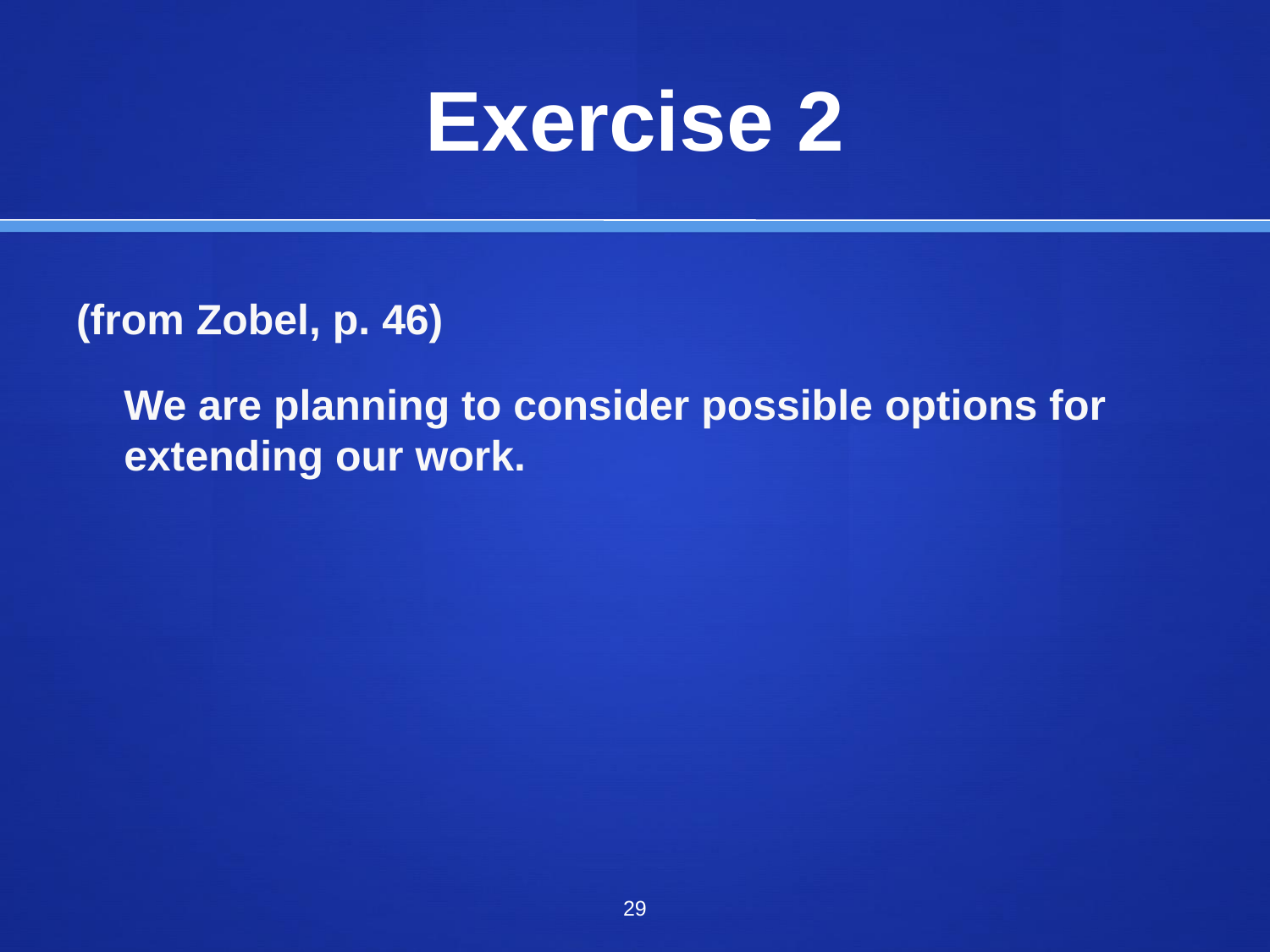

# Exercise 2
(from Zobel, p. 46)
	We are planning to consider possible options for extending our work.
29